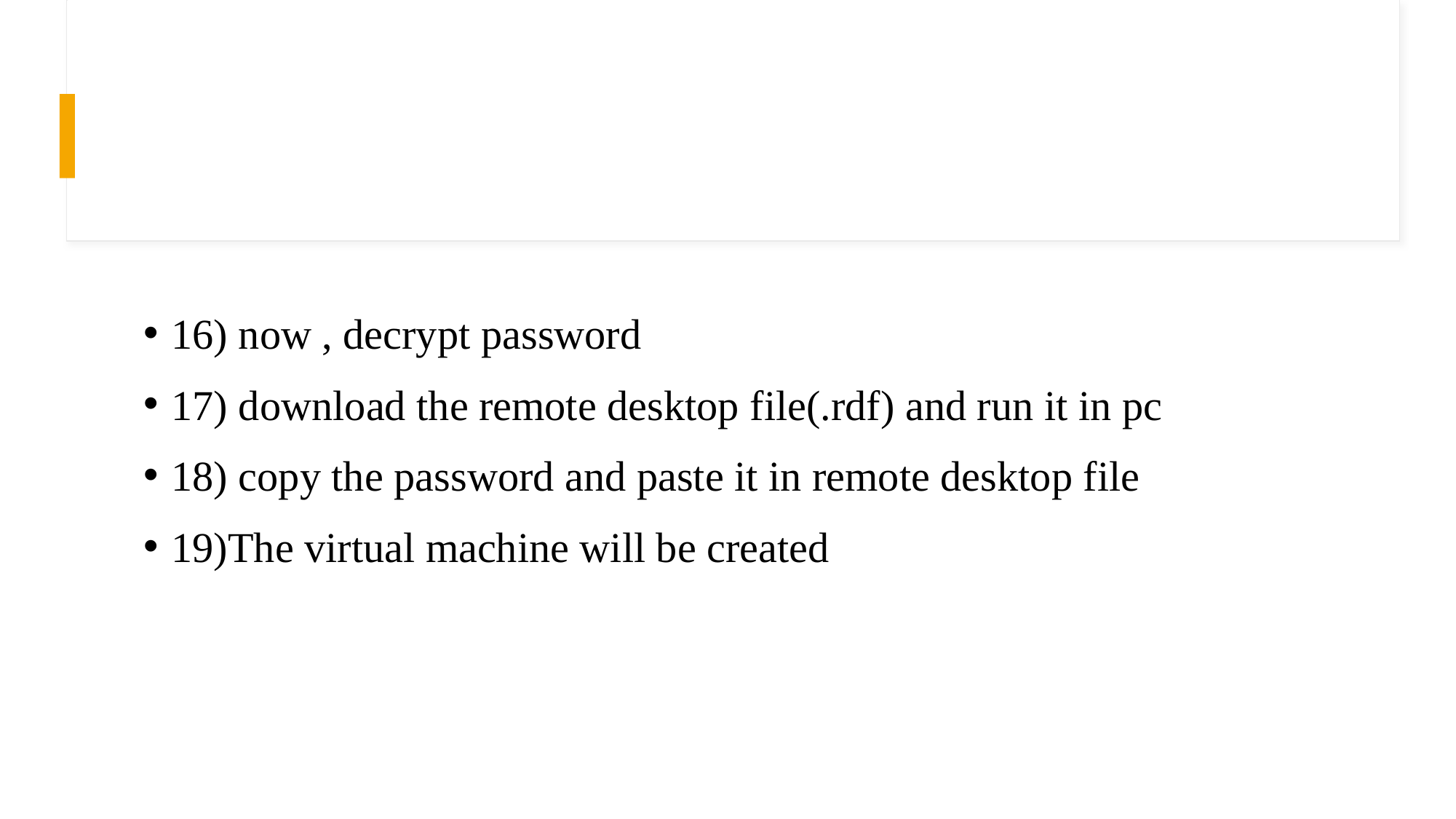

#
16) now , decrypt password
17) download the remote desktop file(.rdf) and run it in pc
18) copy the password and paste it in remote desktop file
19)The virtual machine will be created